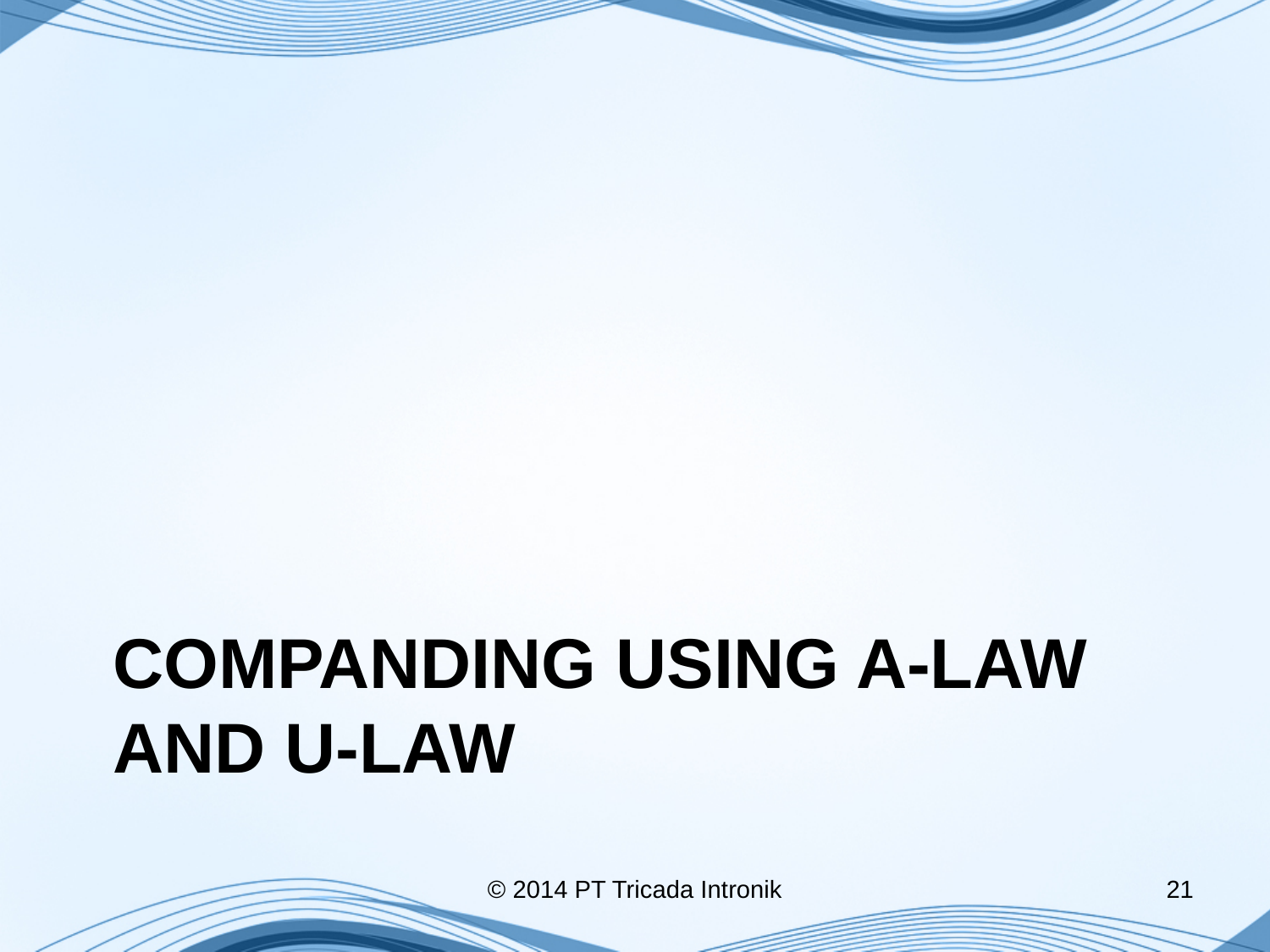

# Companding Using A-Law and U-Law

© 2014 PT Tricada Intronik
21